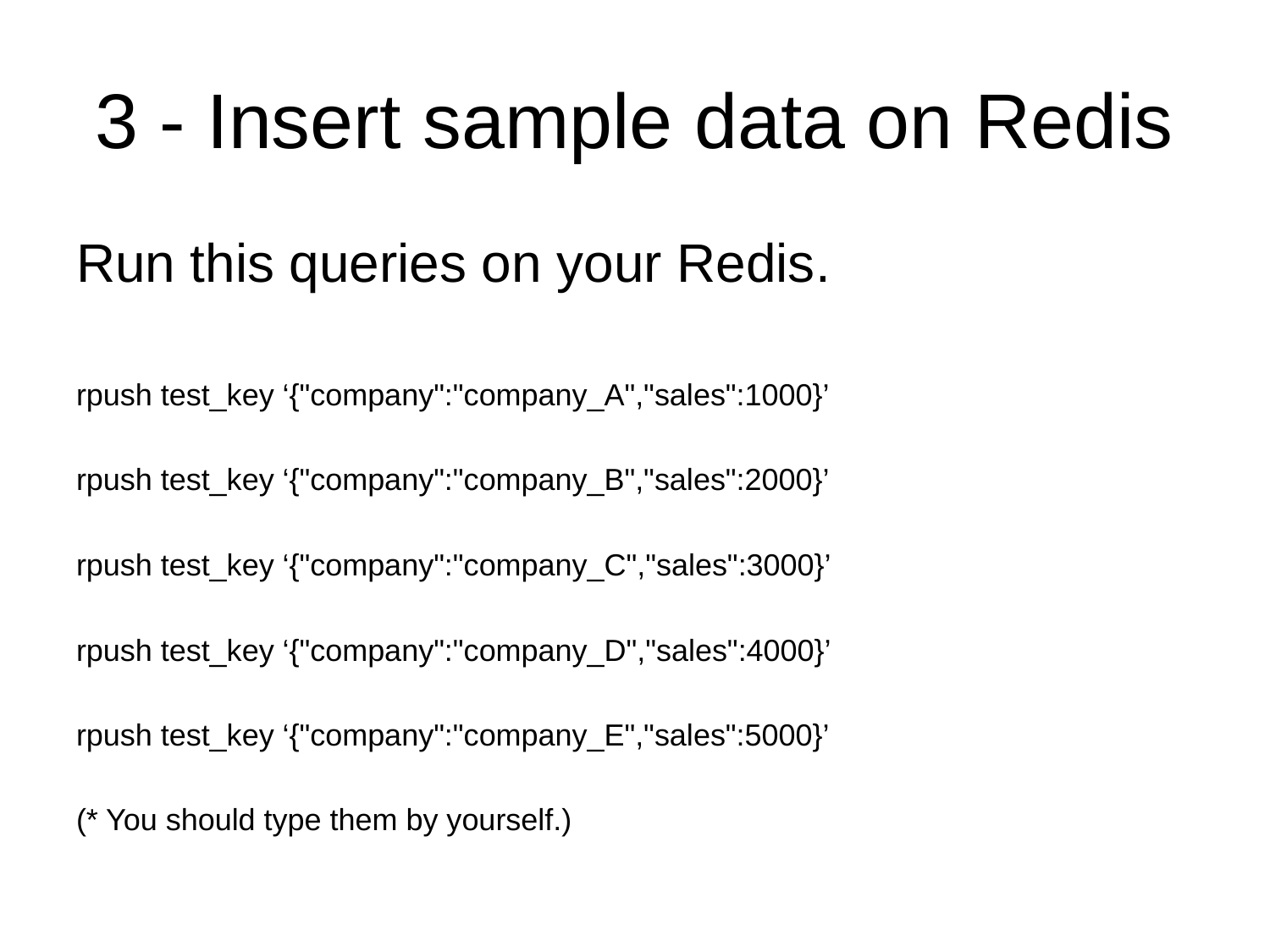

# 3 - Insert sample data on Redis
Run this queries on your Redis.

rpush test_key ‘{"company":"company_A","sales":1000}’

rpush test_key ‘{"company":"company_B","sales":2000}’

rpush test_key ‘{"company":"company_C","sales":3000}’

rpush test_key ‘{"company":"company_D","sales":4000}’

rpush test_key ‘{"company":"company_E","sales":5000}’

(* You should type them by yourself.)